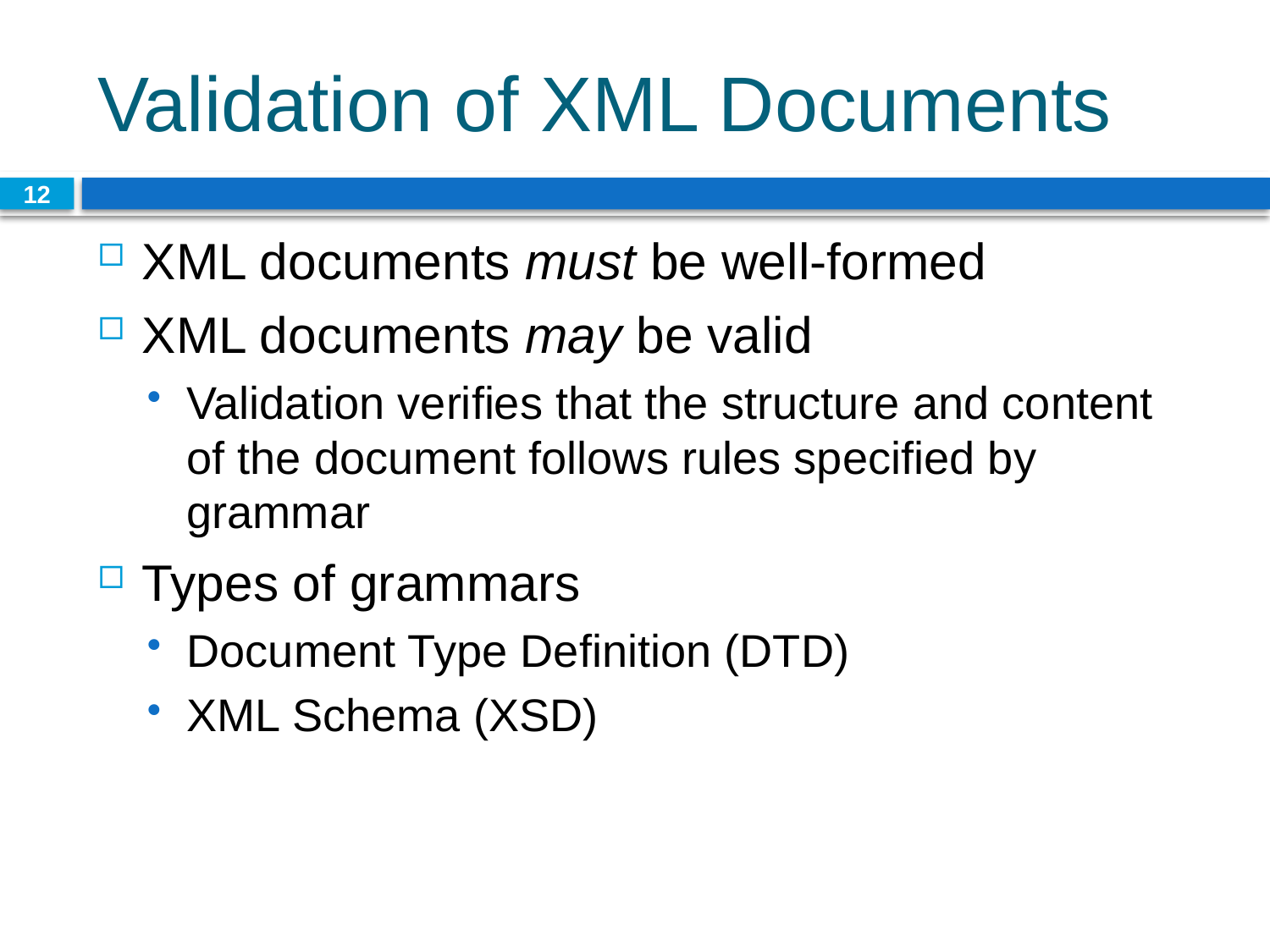

# Validation of XML Documents
12
XML documents must be well-formed
XML documents may be valid
Validation verifies that the structure and content of the document follows rules specified by grammar
Types of grammars
Document Type Definition (DTD)
XML Schema (XSD)